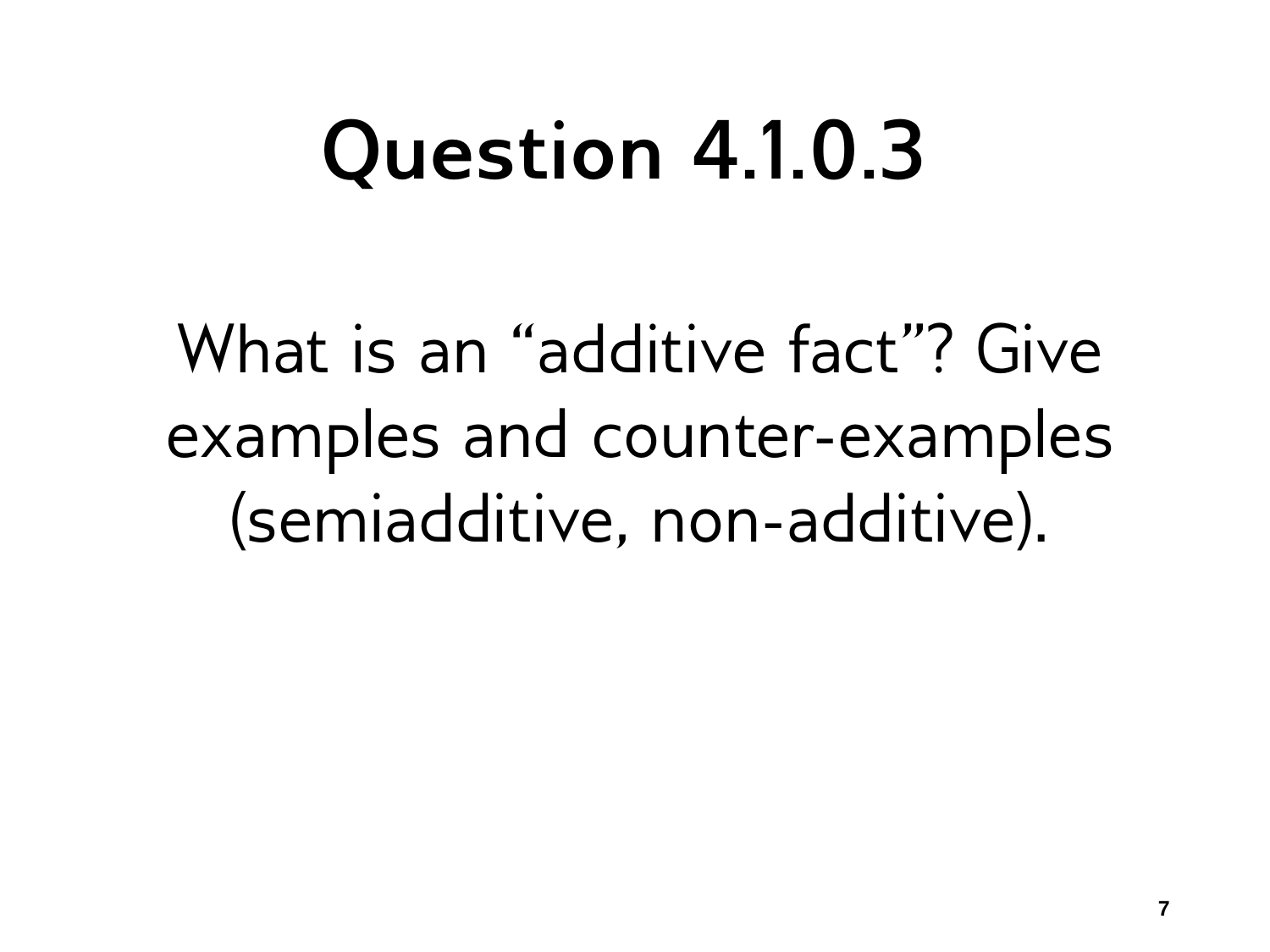

# Question 4.1.0.3
What is an “additive fact”? Give examples and counter-examples (semiadditive, non-additive).
7